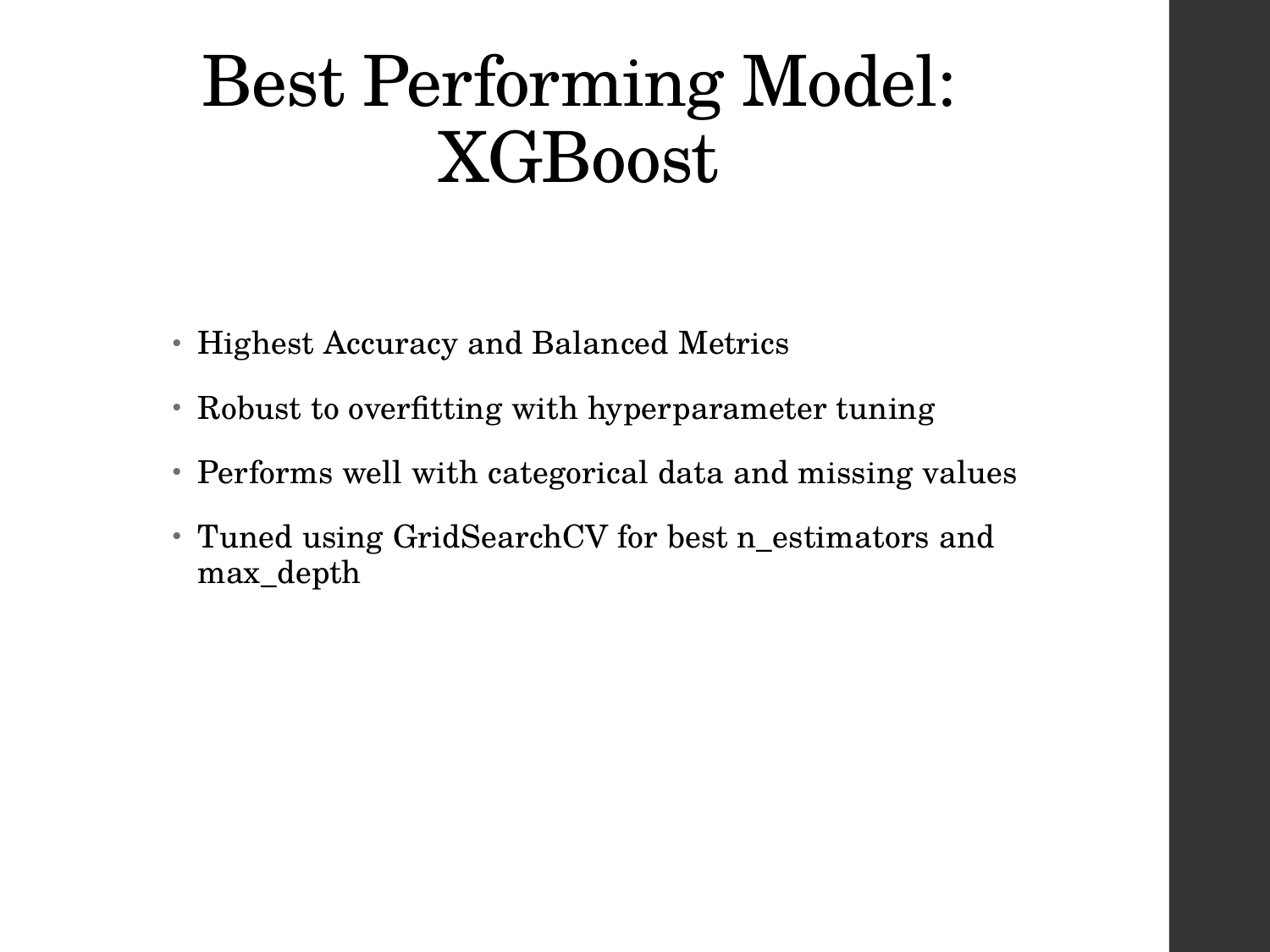

# Best Performing Model: XGBoost
Highest Accuracy and Balanced Metrics
Robust to overfitting with hyperparameter tuning
Performs well with categorical data and missing values
Tuned using GridSearchCV for best n_estimators and max_depth